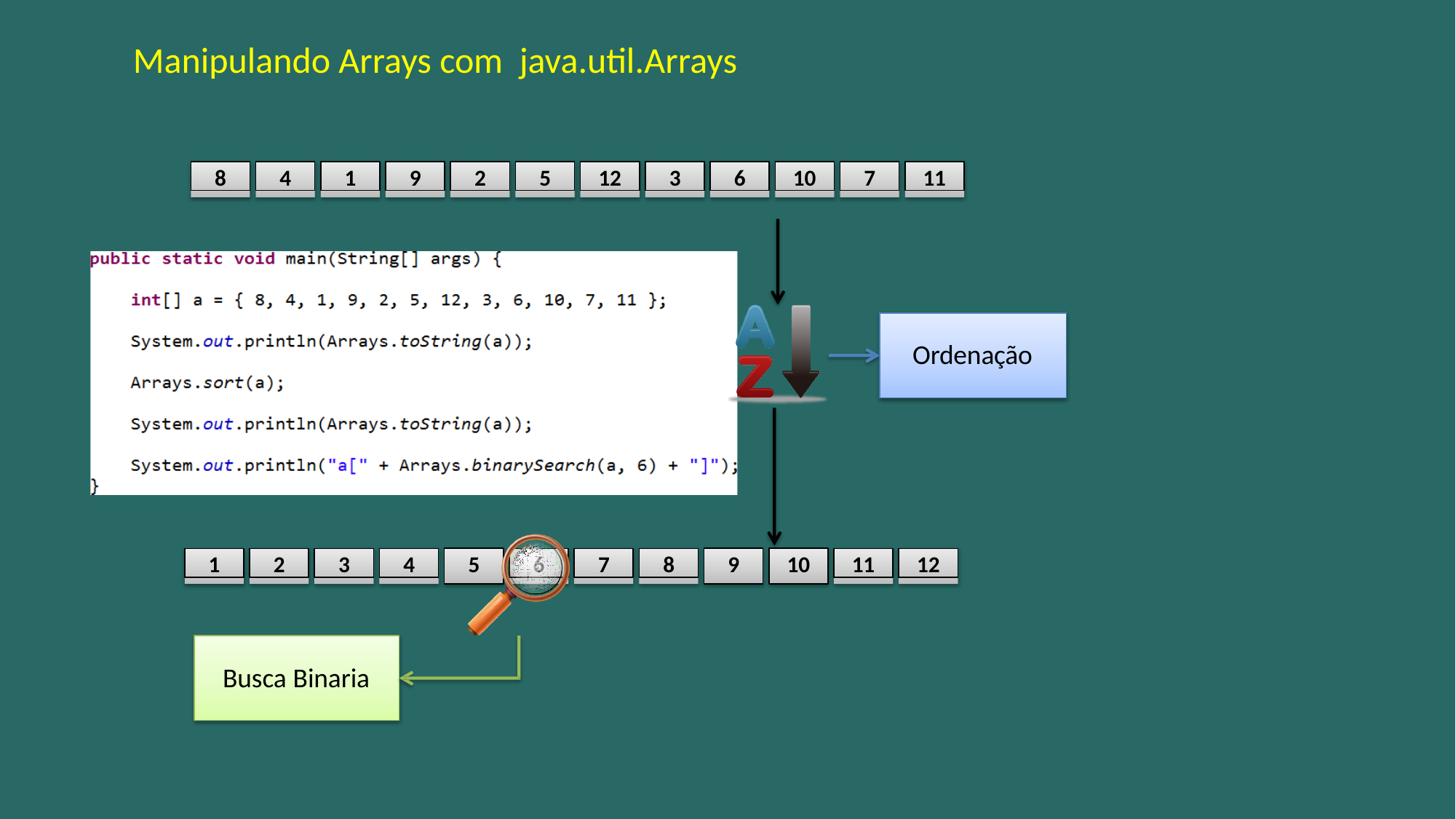

# Manipulando Arrays com  java.util.Arrays

8
4
1
9
2
5
12
3
6
10
7
11

Ordenação

1
2
3
4
6
7
8
11
12
5
9
10

Busca Binaria